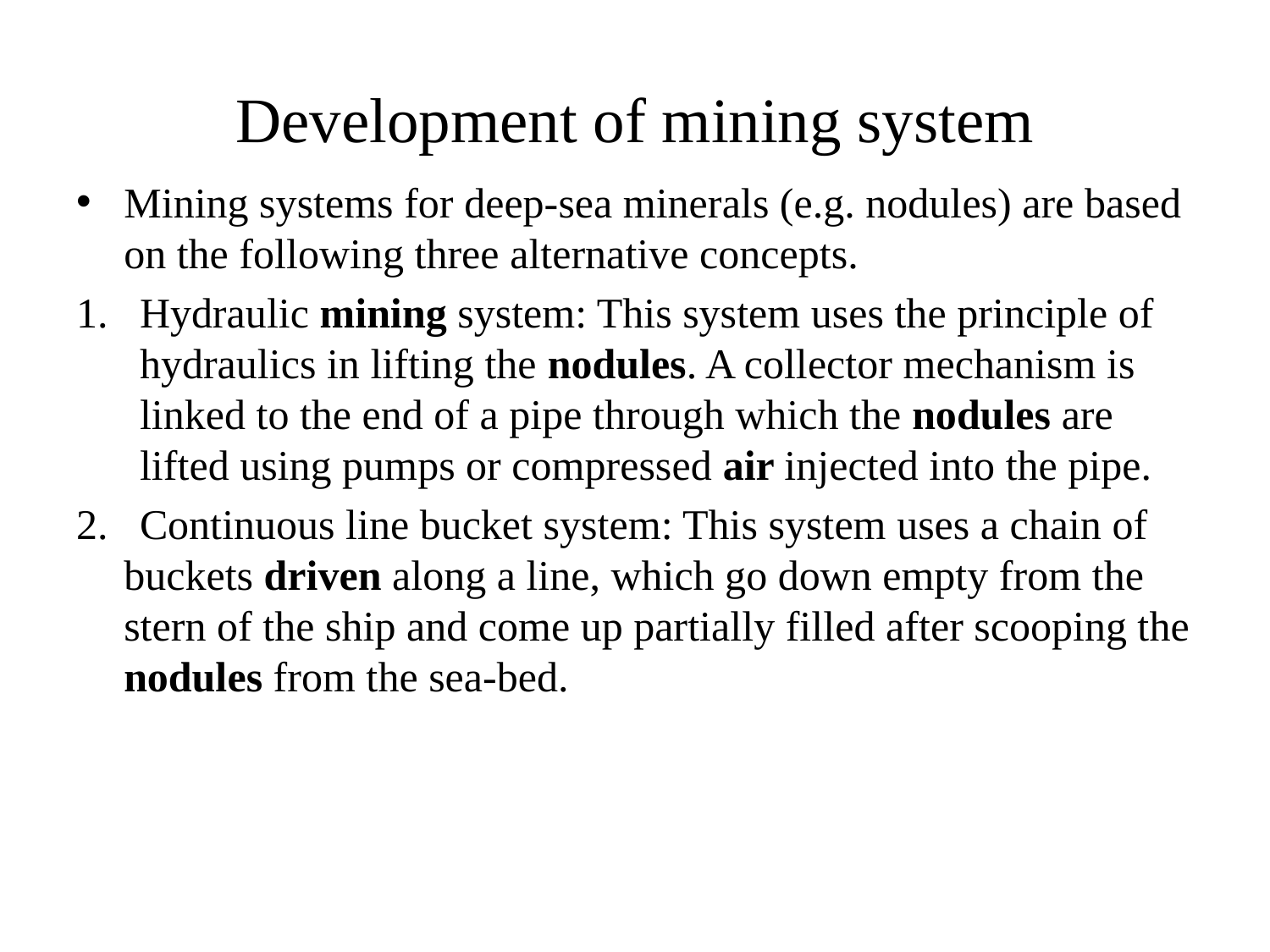

# Development of mining system
Mining systems for deep-sea minerals (e.g. nodules) are based on the following three alternative concepts.
Hydraulic mining system: This system uses the principle of hydraulics in lifting the nodules. A collector mechanism is linked to the end of a pipe through which the nodules are lifted using pumps or compressed air injected into the pipe.
2.   Continuous line bucket system: This system uses a chain of buckets driven along a line, which go down empty from the stern of the ship and come up partially filled after scooping the nodules from the sea-bed.